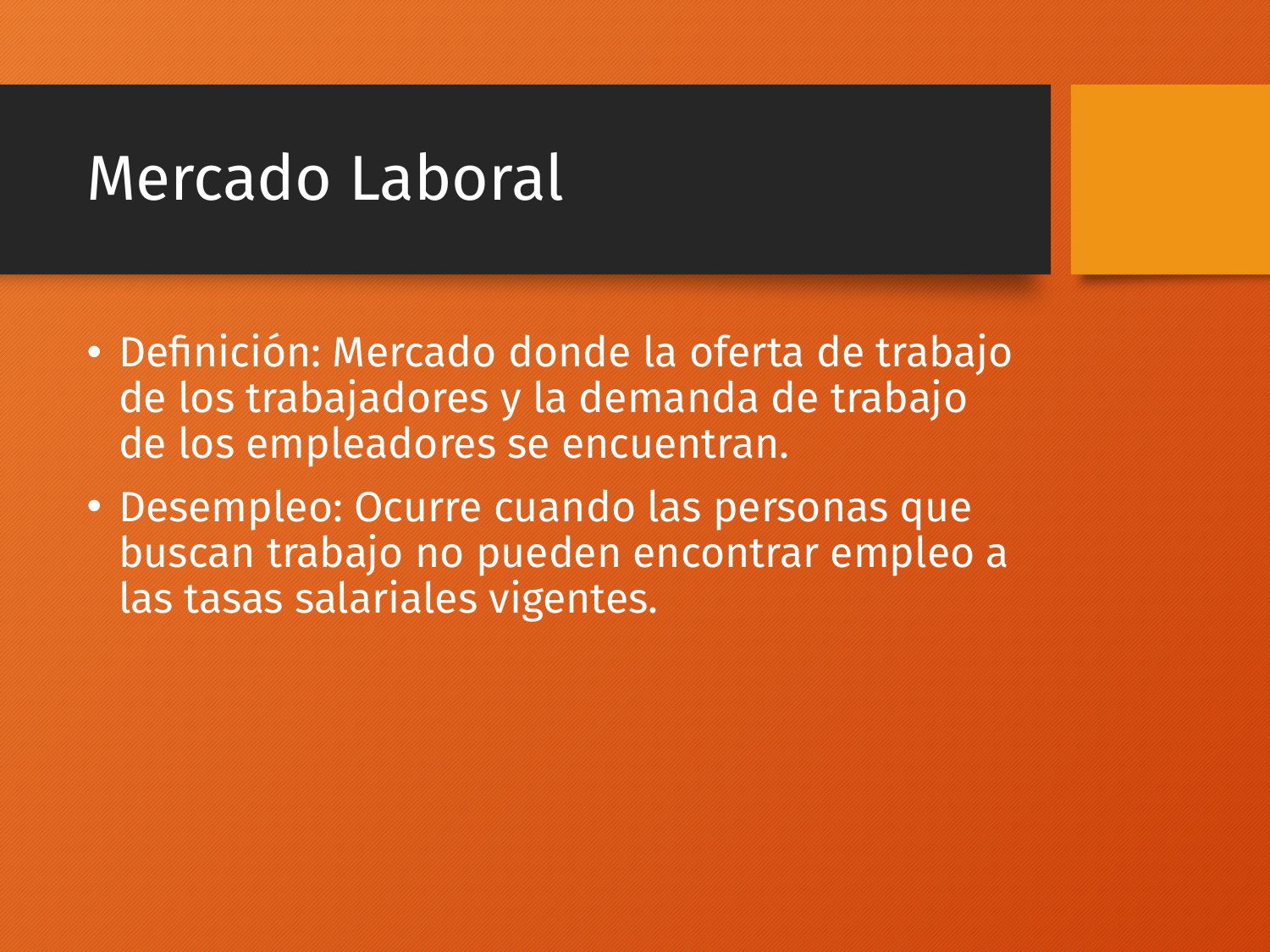

# Mercado Laboral
Definición: Mercado donde la oferta de trabajo de los trabajadores y la demanda de trabajo de los empleadores se encuentran.
Desempleo: Ocurre cuando las personas que buscan trabajo no pueden encontrar empleo a las tasas salariales vigentes.